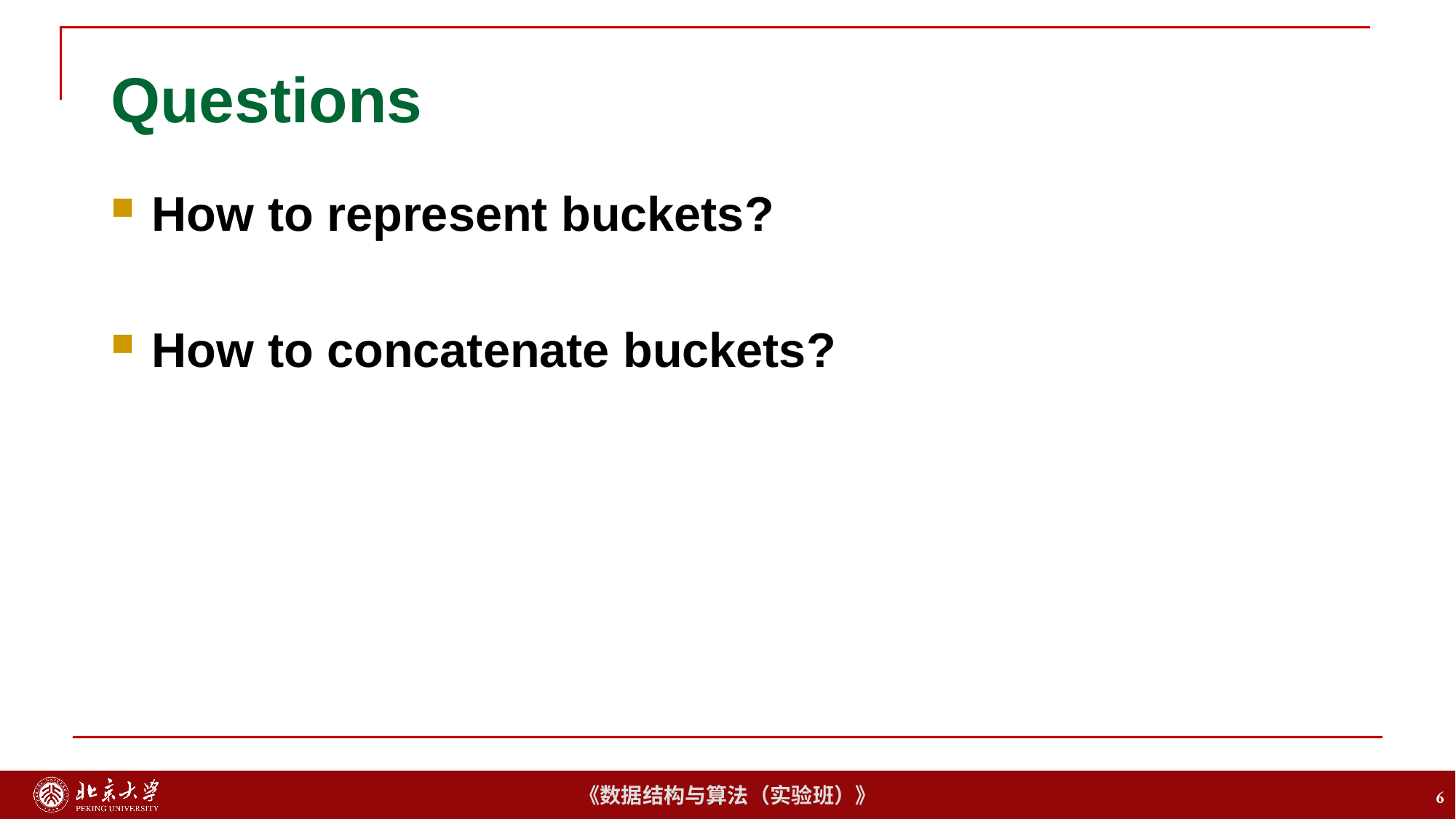

# Questions
How to represent buckets?

How to concatenate buckets?
6